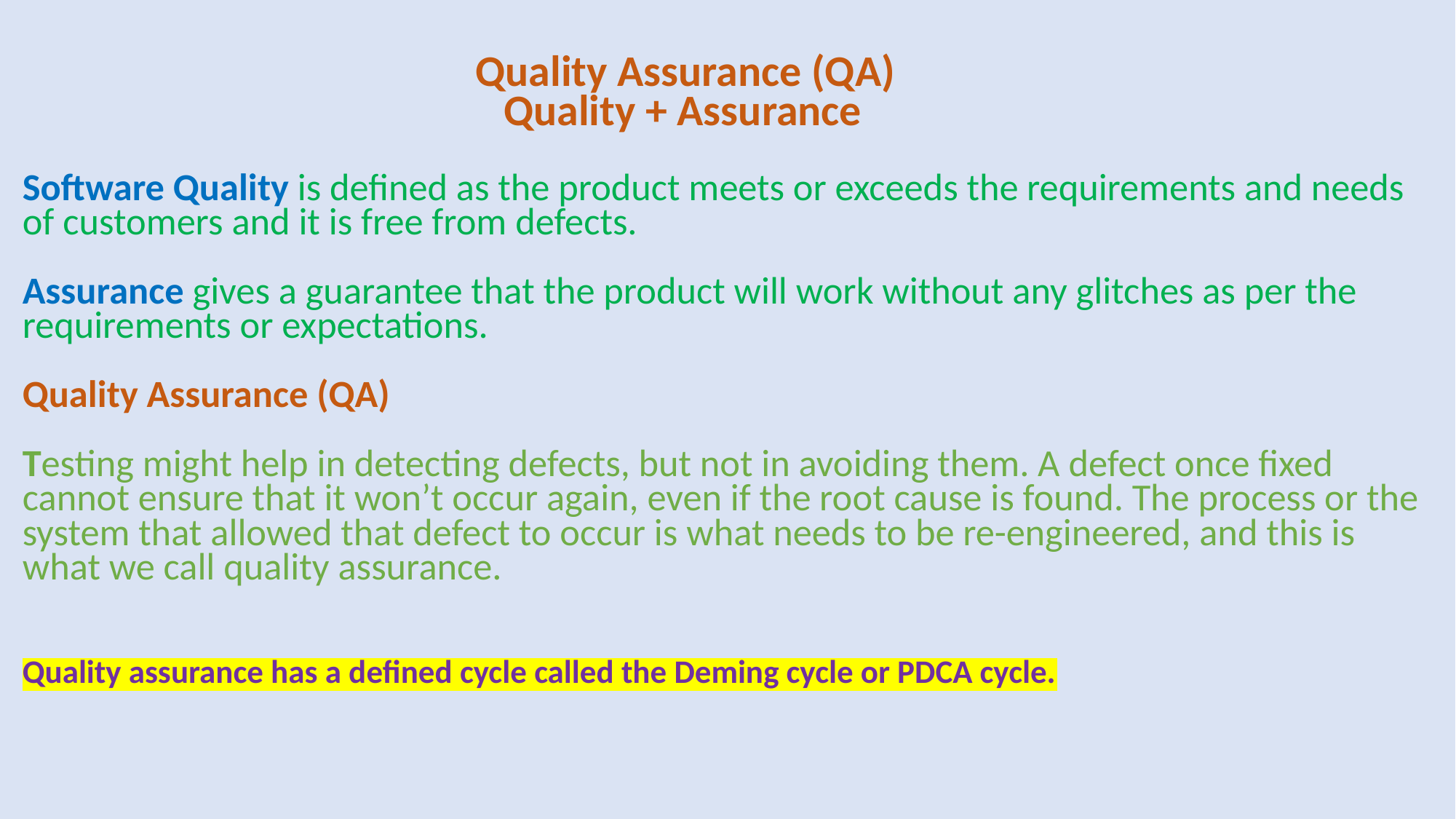

Quality Assurance (QA)
                                                 Quality + Assurance
Software Quality is defined as the product meets or exceeds the requirements and needs of customers and it is free from defects. 
Assurance gives a guarantee that the product will work without any glitches as per the requirements or expectations.
Quality Assurance (QA)
Testing might help in detecting defects, but not in avoiding them. A defect once fixed cannot ensure that it won’t occur again, even if the root cause is found. The process or the system that allowed that defect to occur is what needs to be re-engineered, and this is what we call quality assurance.
Quality assurance has a defined cycle called the Deming cycle or PDCA cycle.